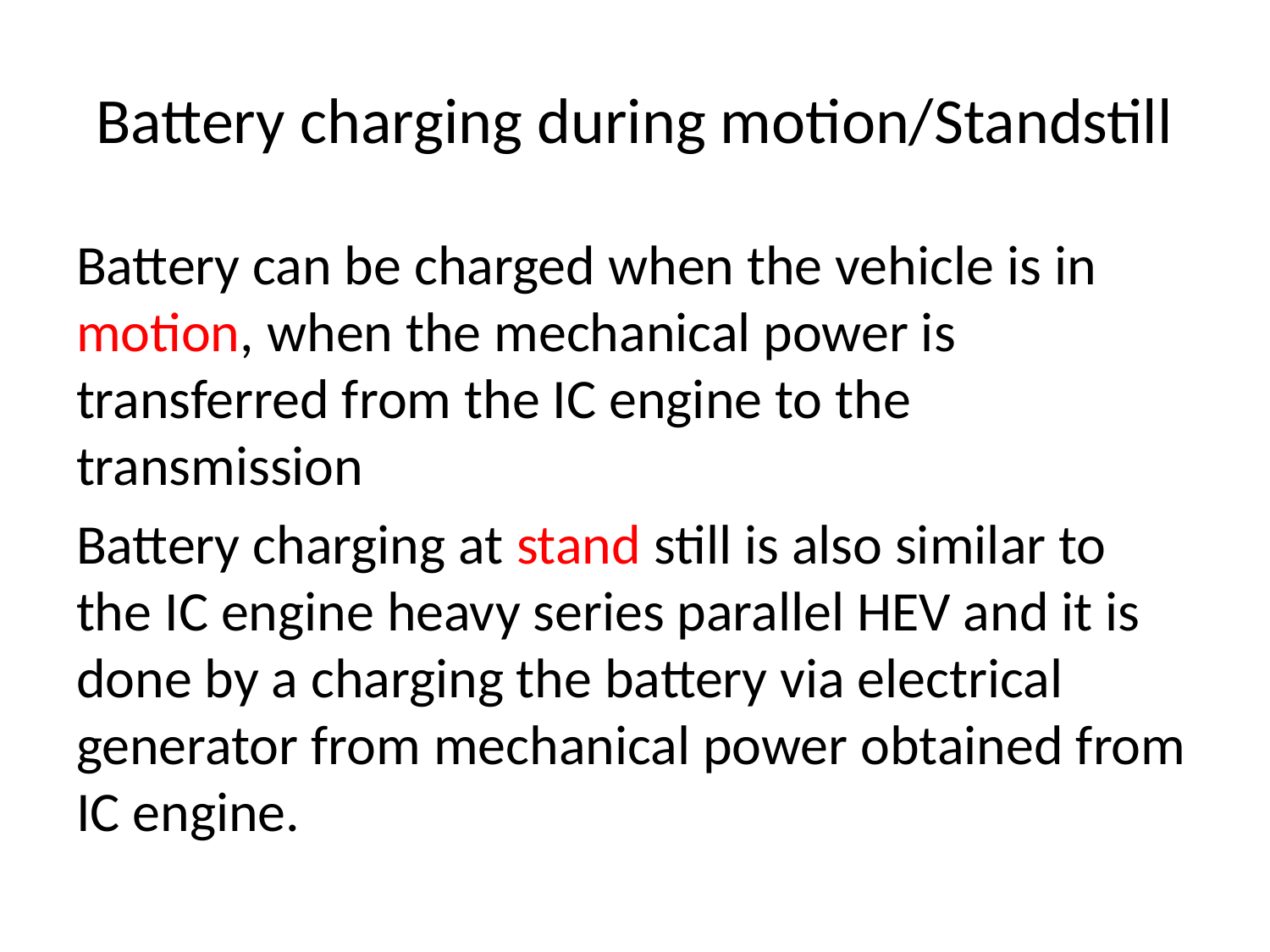

# Battery charging during motion/Standstill
Battery can be charged when the vehicle is in motion, when the mechanical power is transferred from the IC engine to the transmission
Battery charging at stand still is also similar to the IC engine heavy series parallel HEV and it is done by a charging the battery via electrical generator from mechanical power obtained from IC engine.